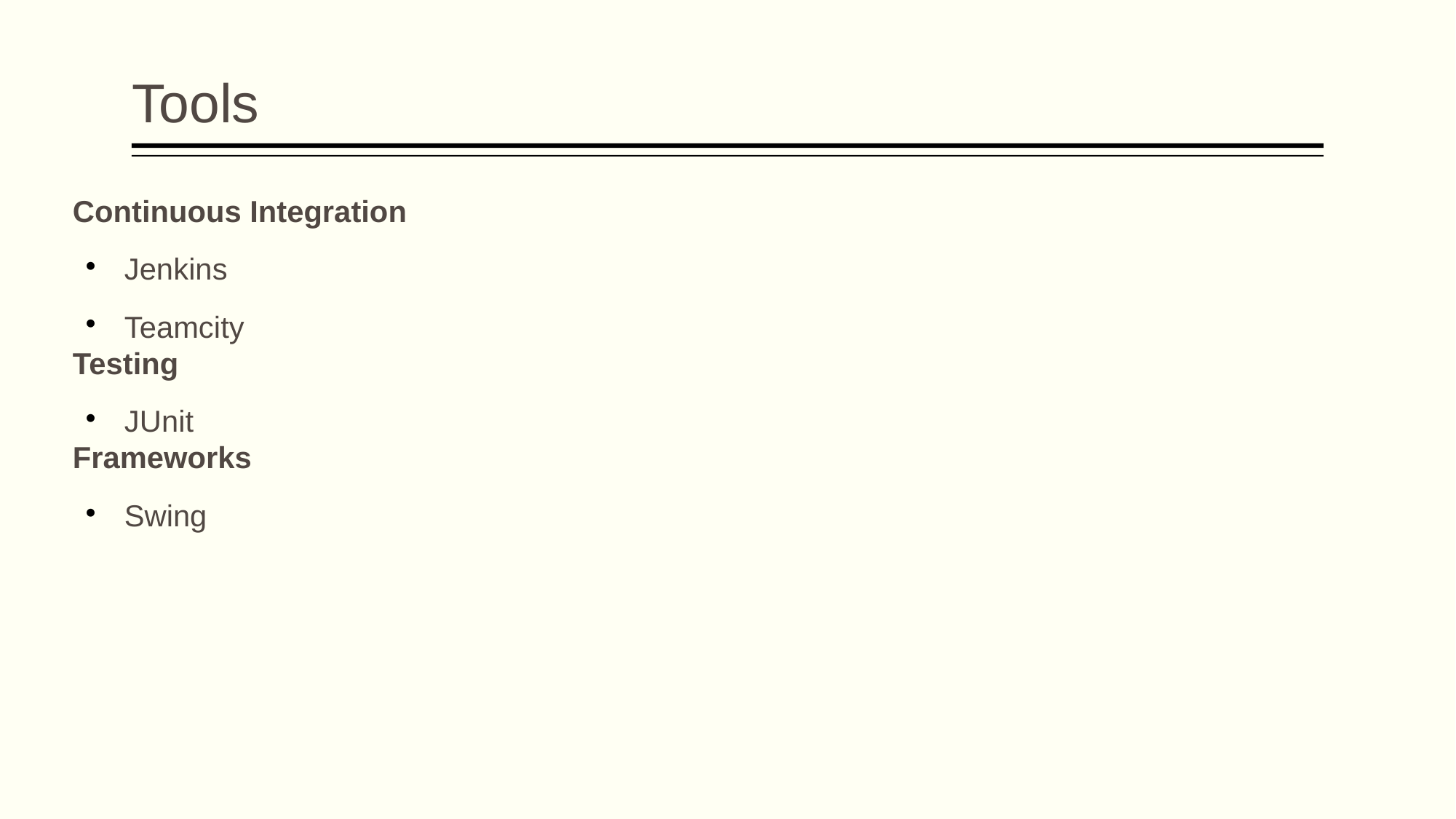

Tools
Continuous Integration
Jenkins
Teamcity
Testing
JUnit
Frameworks
Swing